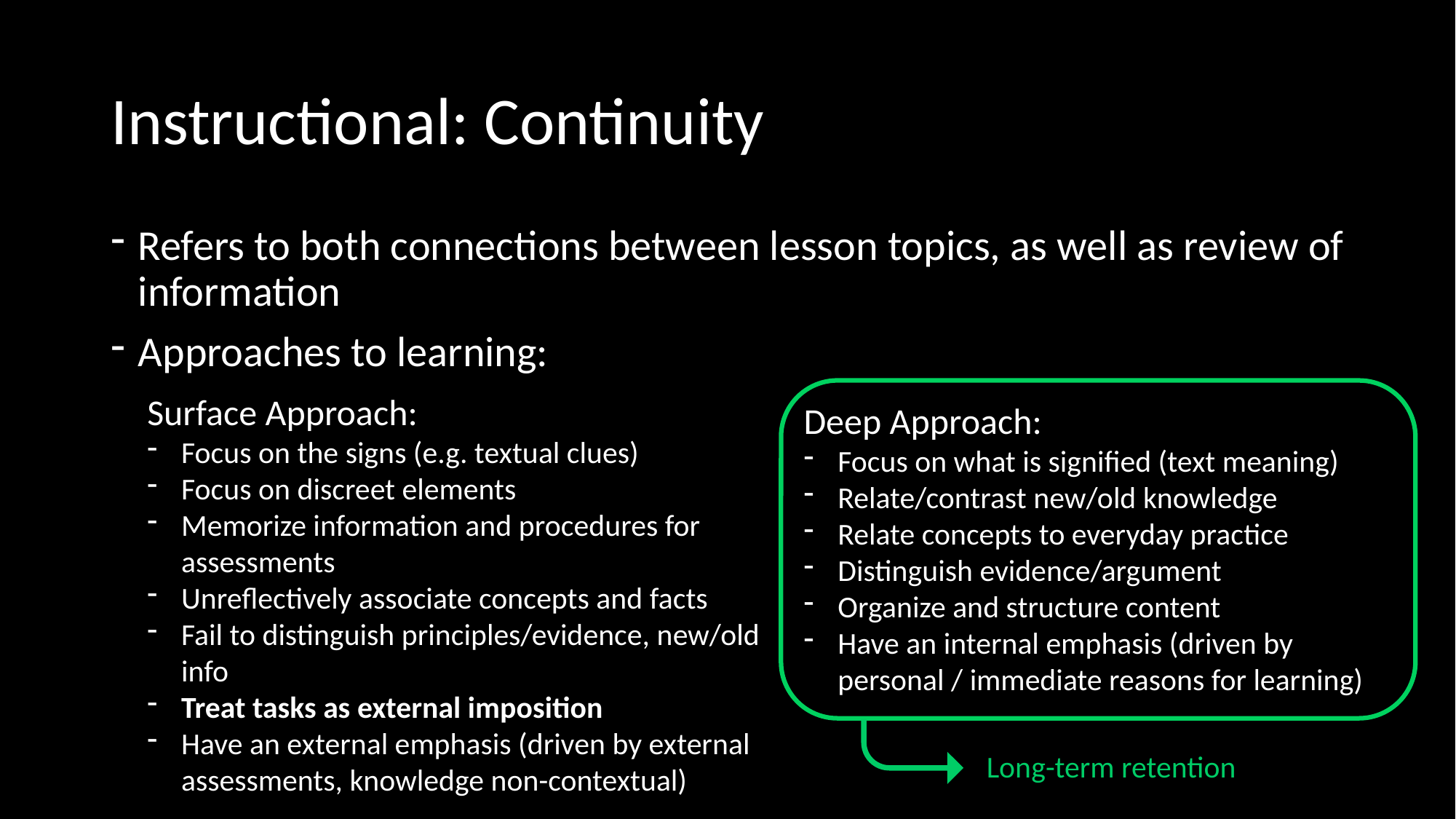

# Instructional: Continuity
Refers to both connections between lesson topics, as well as review of information
Approaches to learning:

Surface Approach:
Focus on the signs (e.g. textual clues)
Focus on discreet elements
Memorize information and procedures for assessments
Unreflectively associate concepts and facts
Fail to distinguish principles/evidence, new/old info
Treat tasks as external imposition
Have an external emphasis (driven by external assessments, knowledge non-contextual)
Deep Approach:
Focus on what is signified (text meaning)
Relate/contrast new/old knowledge
Relate concepts to everyday practice
Distinguish evidence/argument
Organize and structure content
Have an internal emphasis (driven by personal / immediate reasons for learning)

Long-term retention